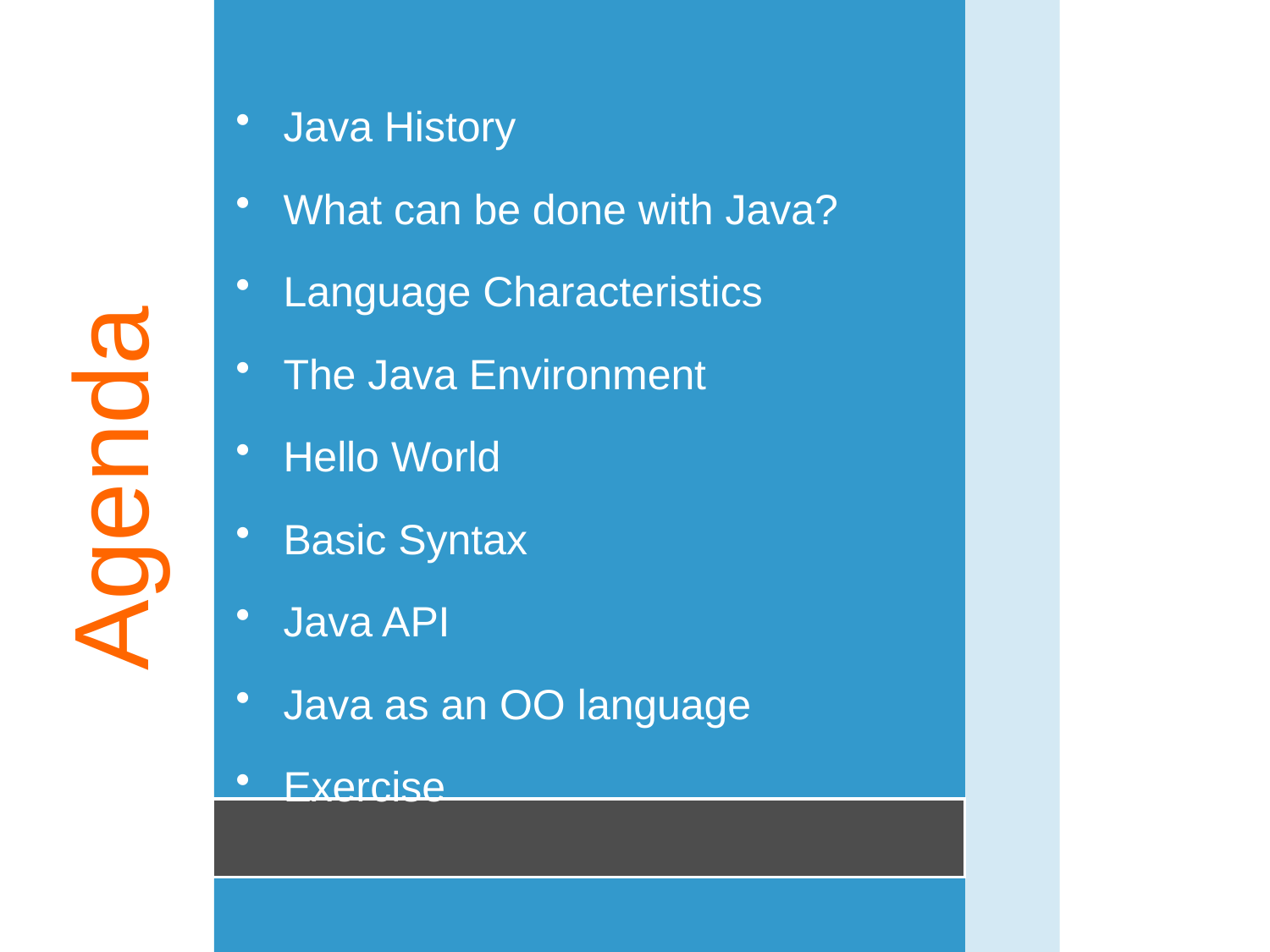

Java History
What can be done with Java?
Language Characteristics
The Java Environment
Hello World
Basic Syntax
Java API
Java as an OO language
Exercise

# Agenda